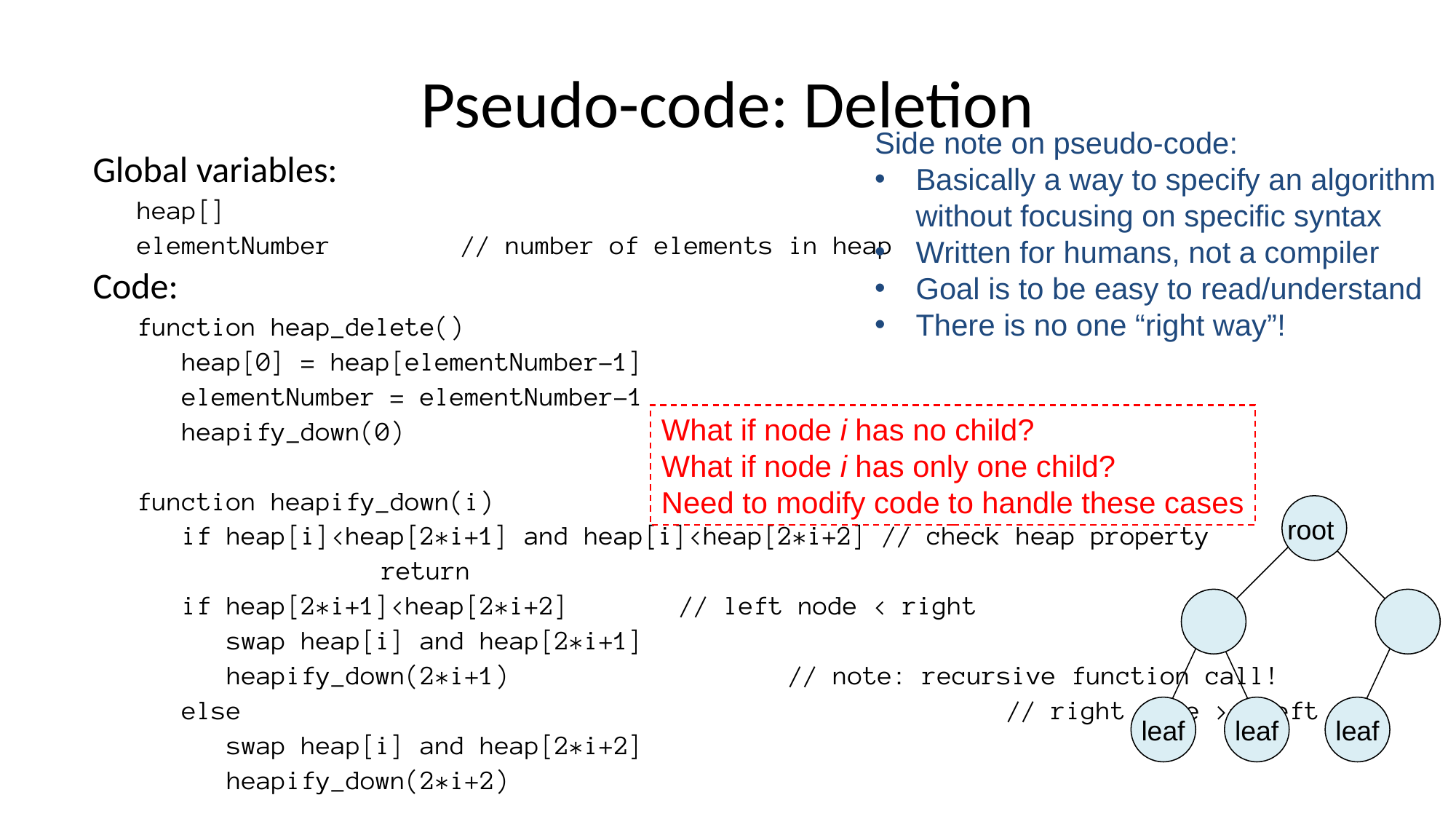

# Pseudo-code: Deletion
Side note on pseudo-code:
Basically a way to specify an algorithm without focusing on specific syntax
Written for humans, not a compiler
Goal is to be easy to read/understand
There is no one “right way”!

Global variables:
   heap[]
   elementNumber		// number of elements in heap
Code:
   function heap_delete()
      heap[0] = heap[elementNumber-1]
      elementNumber = elementNumber-1
      heapify_down(0)

   function heapify_down(i)
      if heap[i]<heap[2*i+1] and heap[i]<heap[2*i+2] // check heap property
			  return
      if heap[2*i+1]<heap[2*i+2]		// left node < right
         swap heap[i] and heap[2*i+1]
         heapify_down(2*i+1)			// note: recursive function call!
      else								// right node >= left
         swap heap[i] and heap[2*i+2]
         heapify_down(2*i+2)
What if node i has no child?
What if node i has only one child?
Need to modify code to handle these cases

root

leaf
leaf
leaf